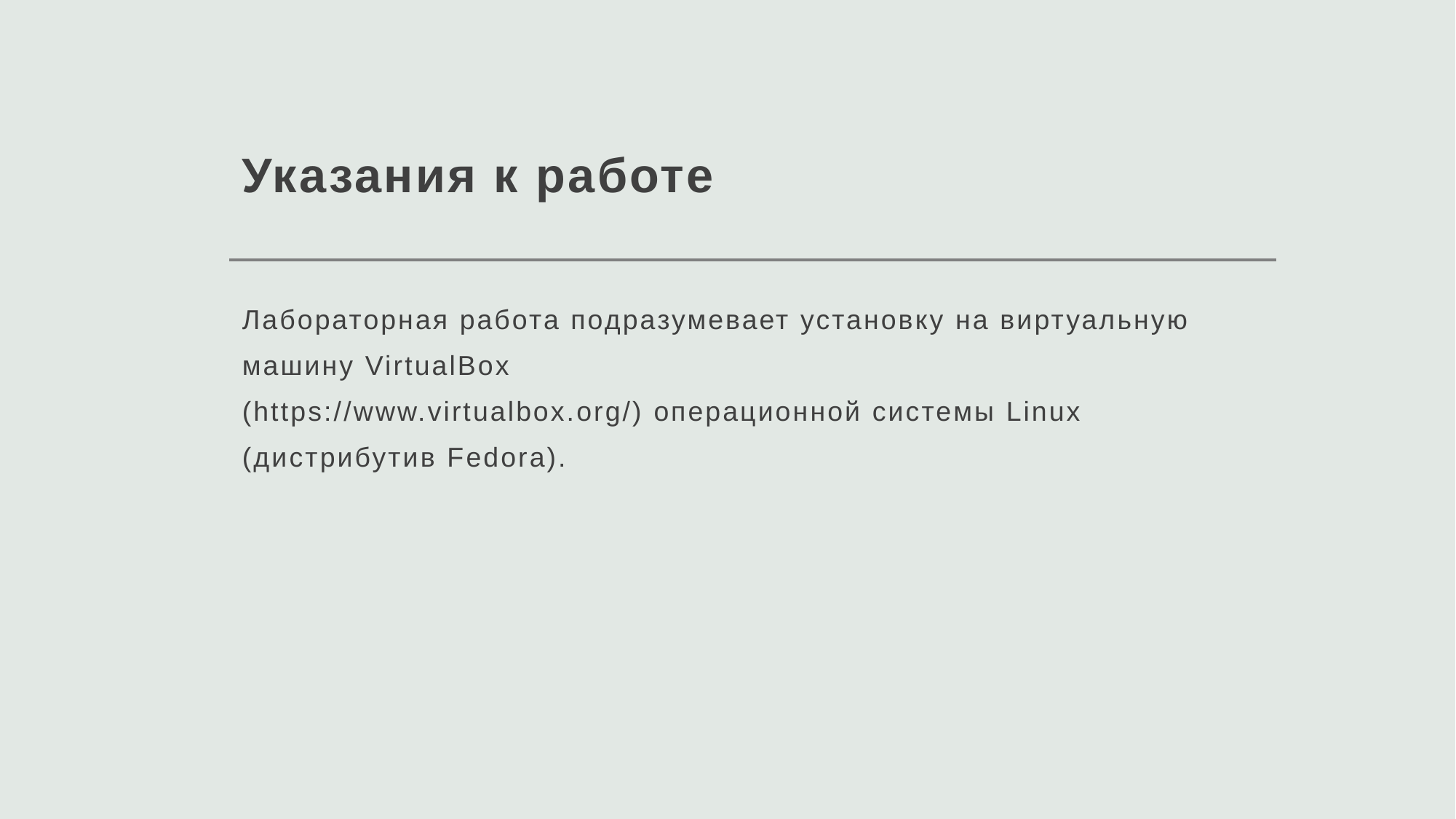

# Указания к работе
Лабораторная работа подразумевает установку на виртуальную машину VirtualBox
(https://www.virtualbox.org/) операционной системы Linux (дистрибутив Fedora).